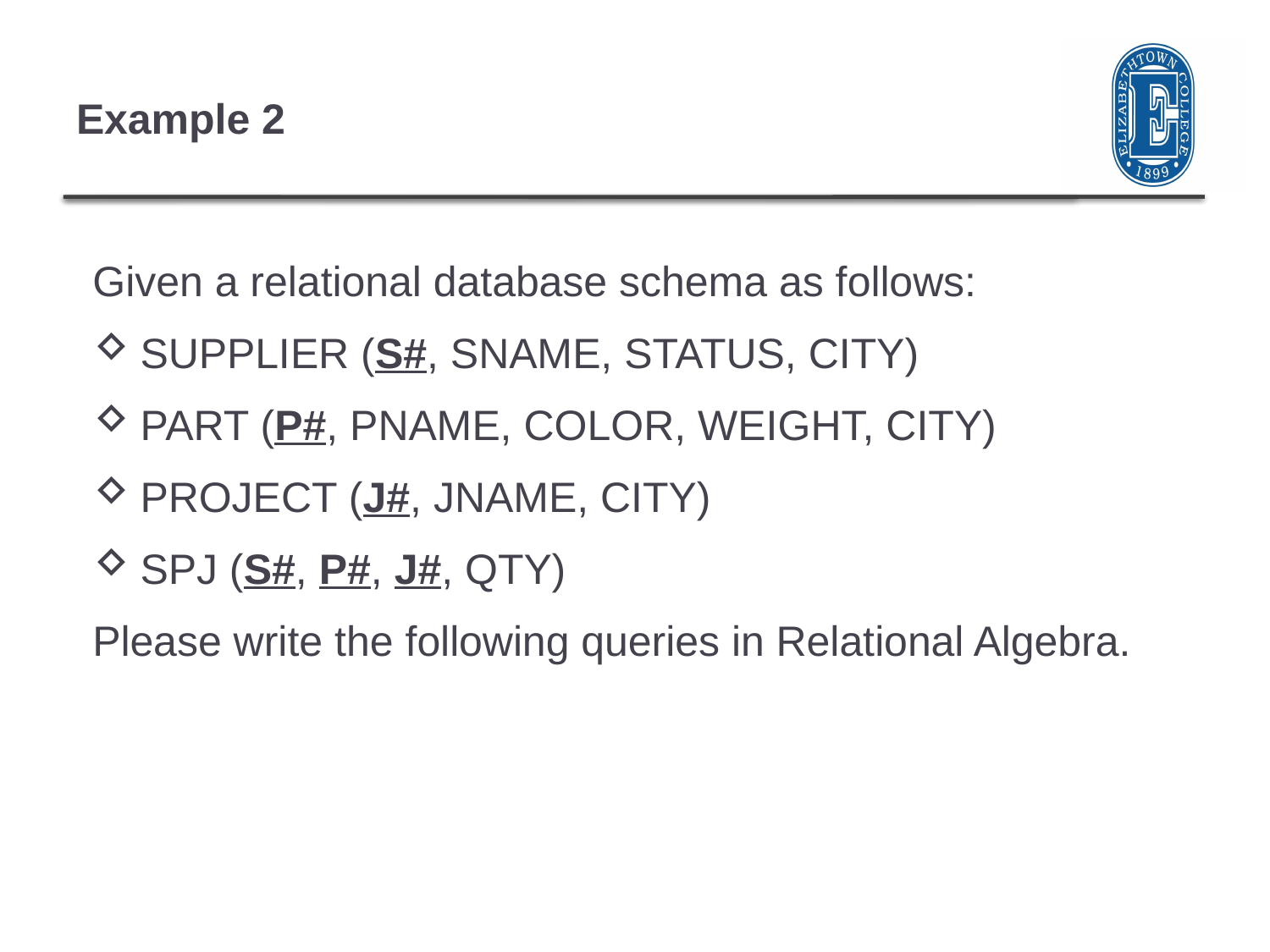

# Example 2
Given a relational database schema as follows:
SUPPLIER (S#, SNAME, STATUS, CITY)
PART (P#, PNAME, COLOR, WEIGHT, CITY)
PROJECT (J#, JNAME, CITY)
SPJ (S#, P#, J#, QTY)
Please write the following queries in Relational Algebra.